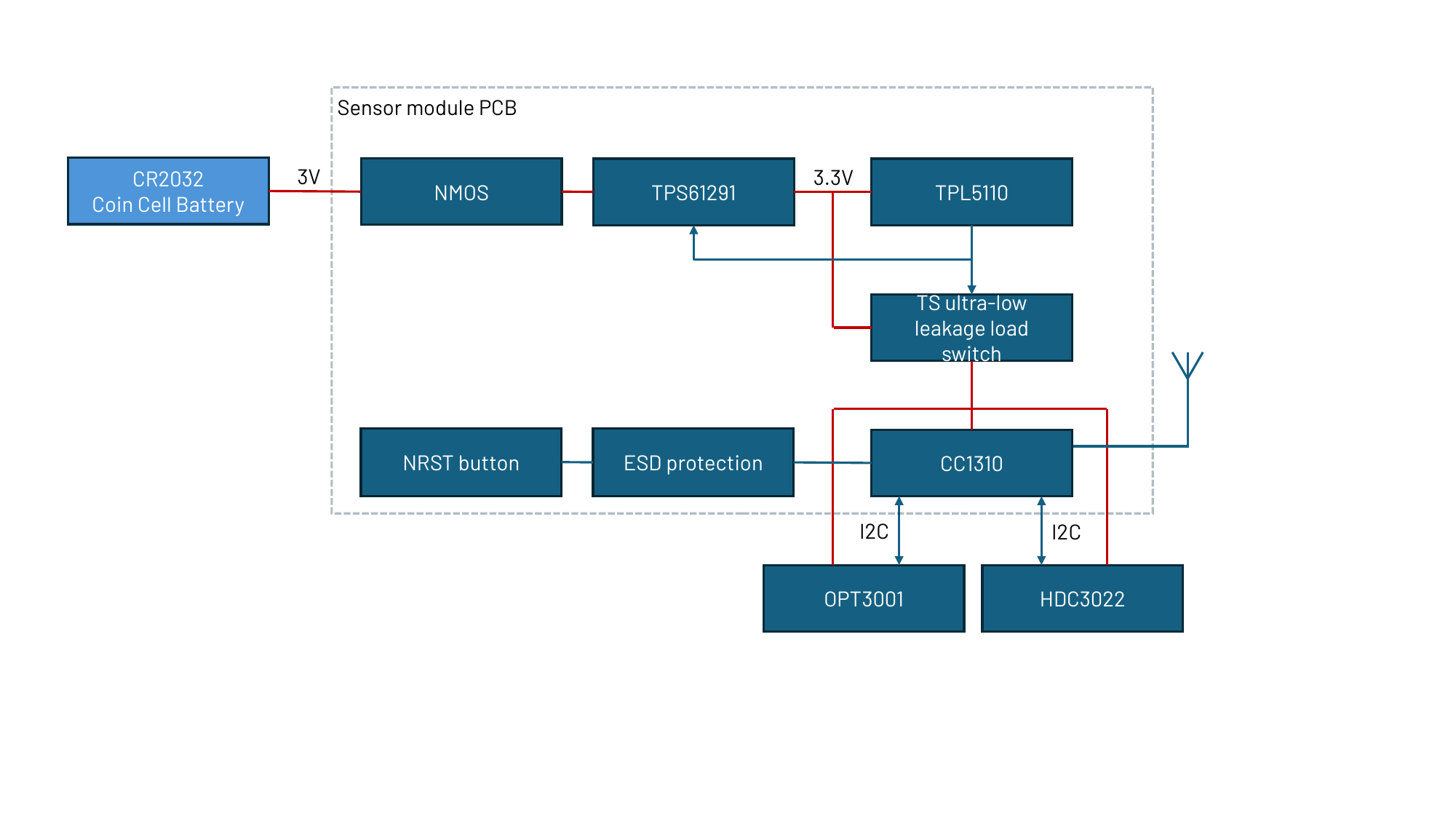

Sensor module PCB
CR2032
Coin Cell Battery
3V
NMOS
TPS61291
TPL5110
3.3V
TS ultra-low leakage load switch
NRST button
ESD protection
CC1310
I2C
I2C
OPT3001
HDC3022